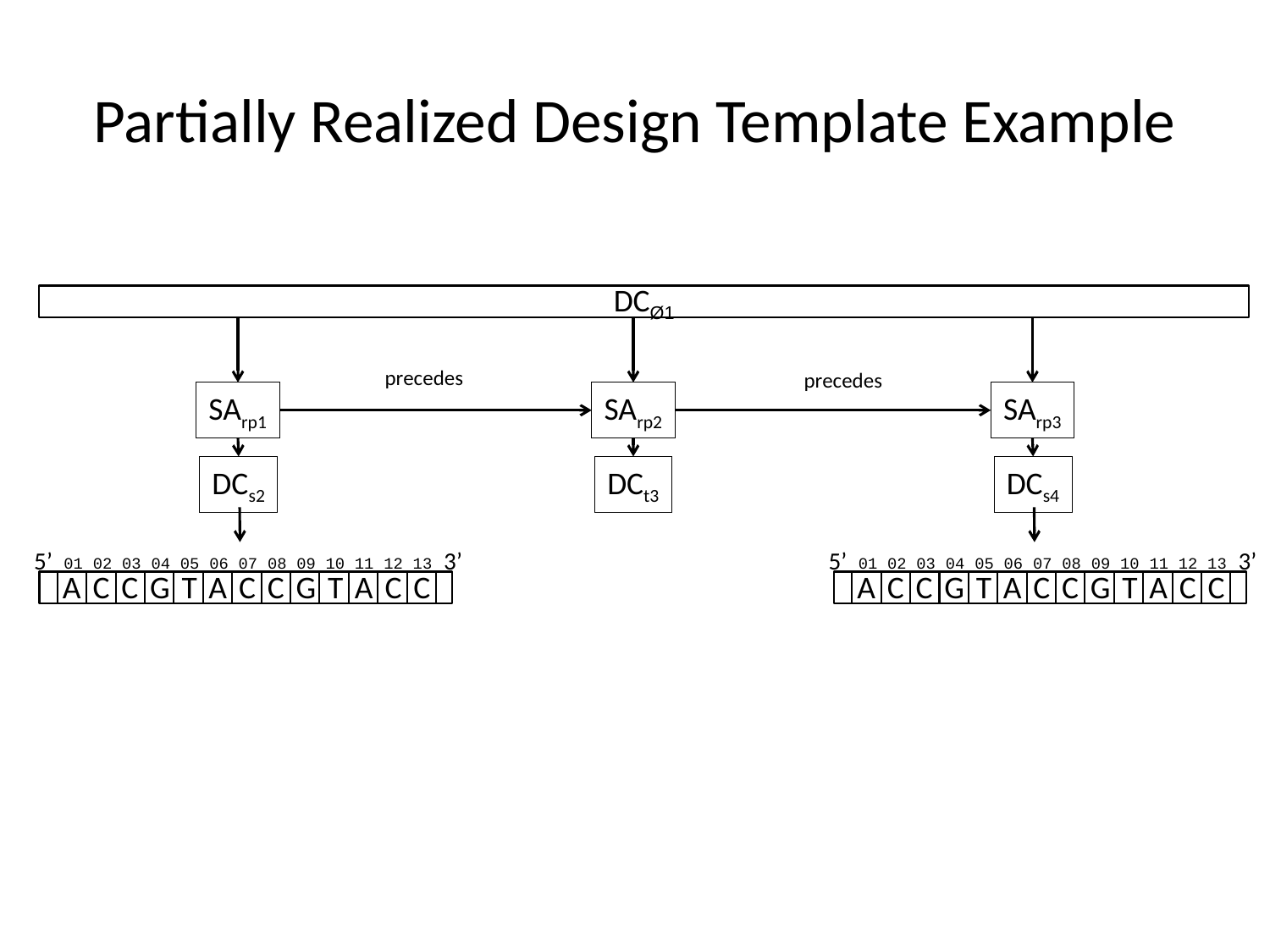

# Partially Realized Design Template Example
DCØ1
precedes
precedes
SArp1
SArp2
SArp3
DCs2
DCt3
DCs4
5’
3’
01
02
03
04
05
06
07
08
09
10
11
12
13
A
C
C
G
T
A
C
C
G
T
A
C
C

5’
3’
01
02
03
04
05
06
07
08
09
10
11
12
13
A
C
C
G
T
A
C
C
G
T
A
C
C